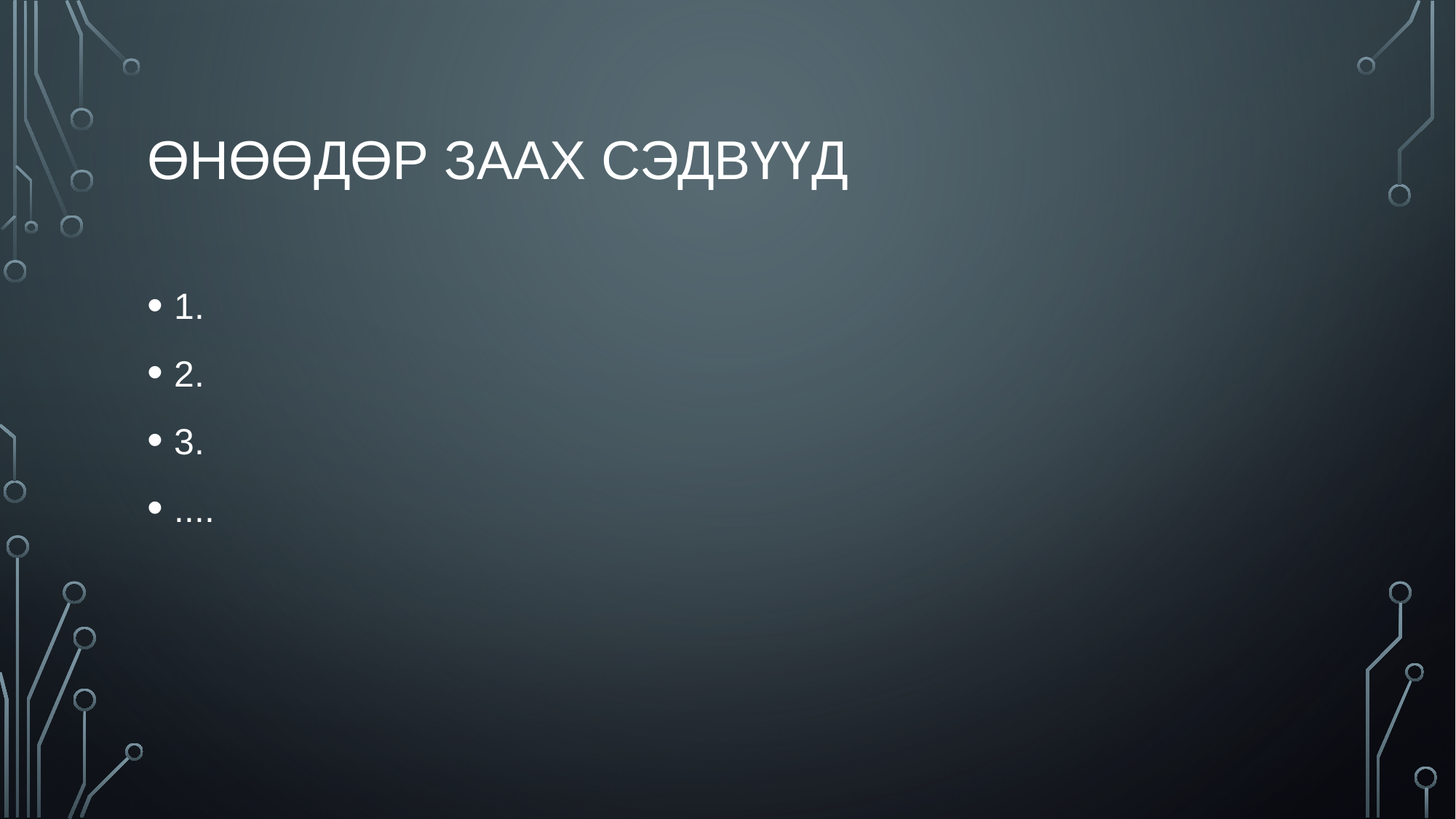

# Өнөөдөр заах сэдвүүд
1.
2.
3.
....